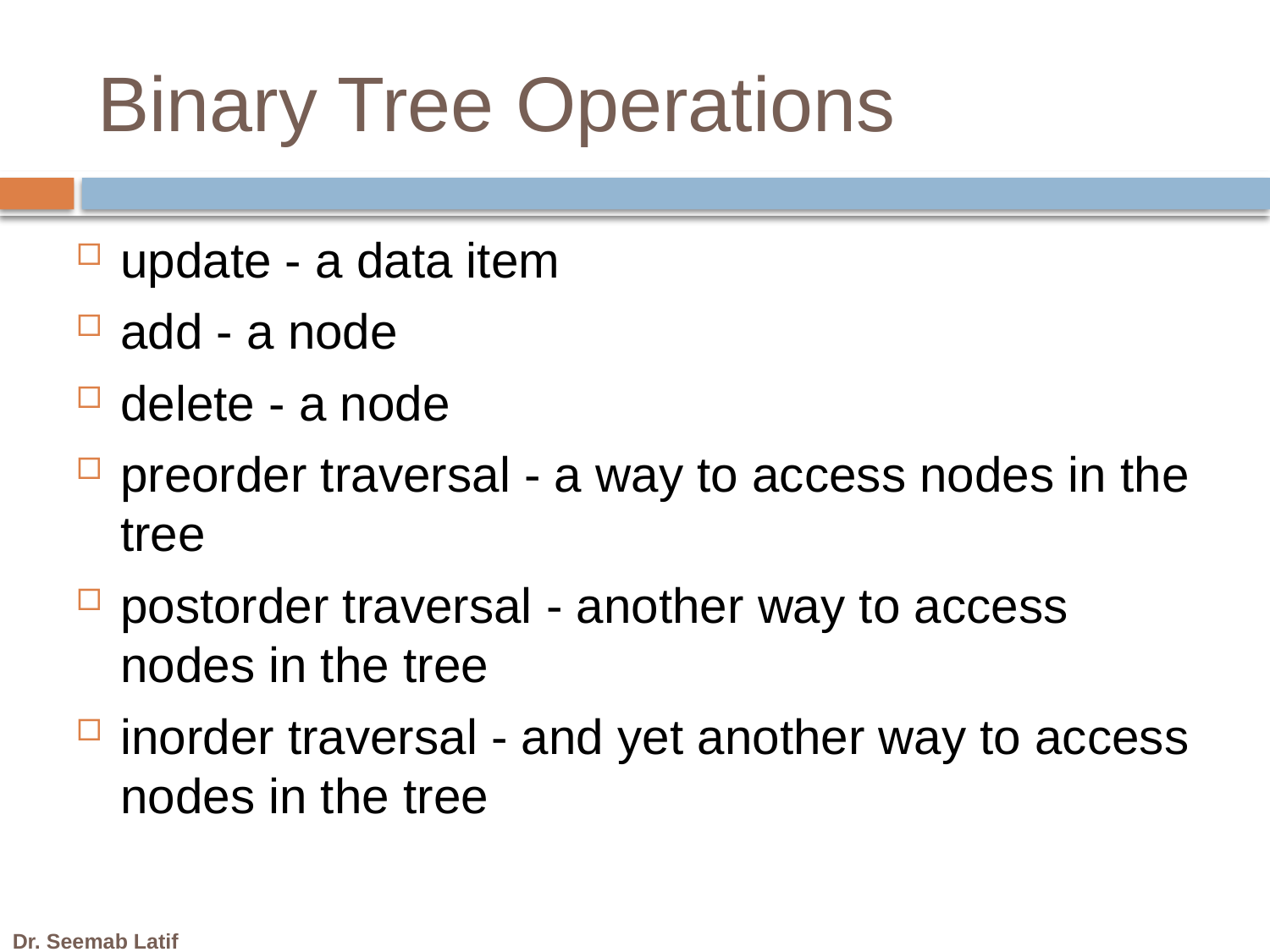

# Binary Tree Operations
update - a data item
add - a node
delete - a node
preorder traversal - a way to access nodes in the tree
postorder traversal - another way to access nodes in the tree
inorder traversal - and yet another way to access nodes in the tree